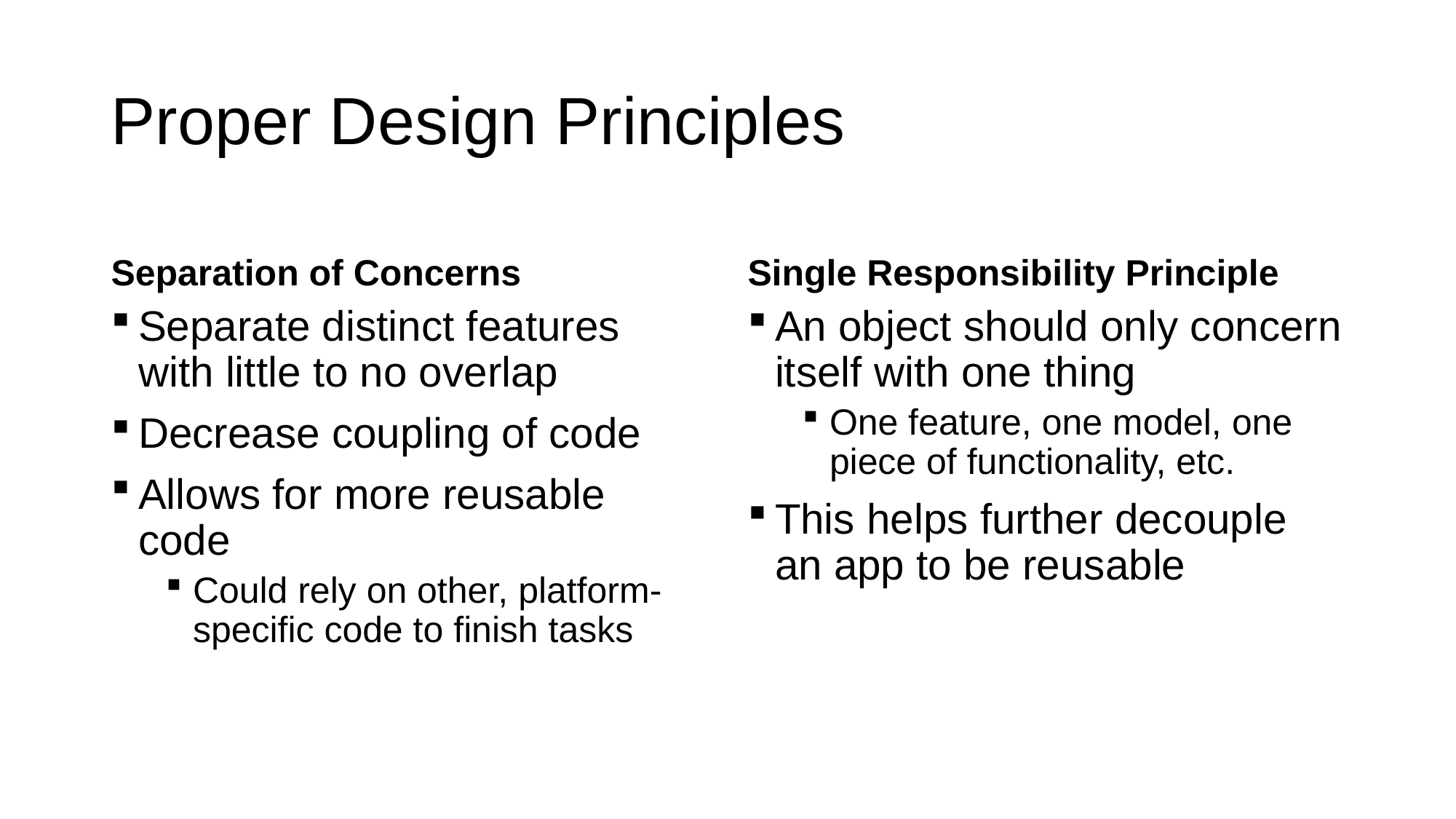

# Proper Design Principles
Separation of Concerns
Single Responsibility Principle
Separate distinct features with little to no overlap
Decrease coupling of code
Allows for more reusable code
Could rely on other, platform-specific code to finish tasks
An object should only concern itself with one thing
One feature, one model, one piece of functionality, etc.
This helps further decouple an app to be reusable